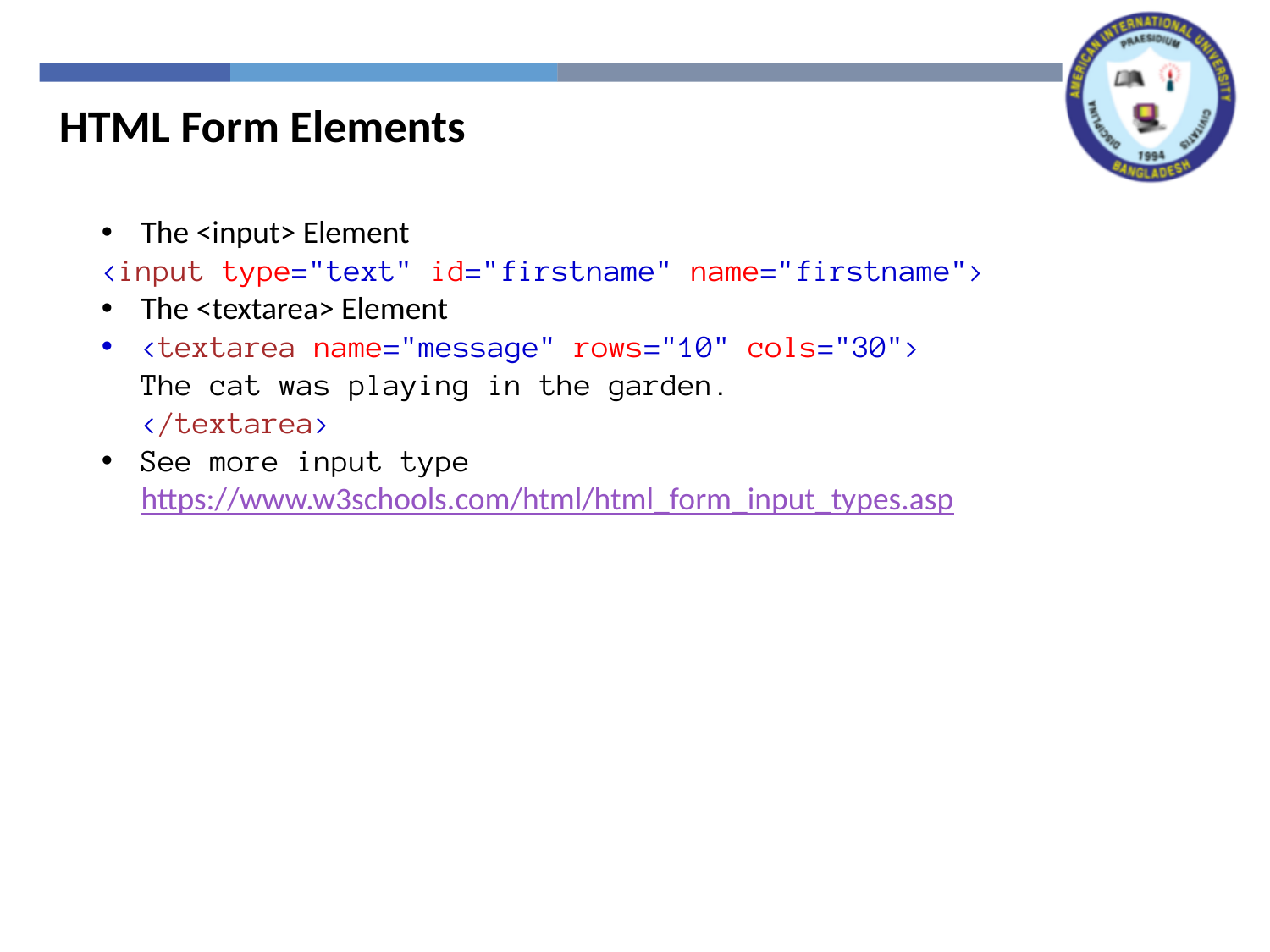

HTML Form Elements
The <input> Element
<input type="text" id="firstname" name="firstname">
The <textarea> Element
<textarea name="message" rows="10" cols="30">
The cat was playing in the garden.
</textarea>
See more input type https://www.w3schools.com/html/html_form_input_types.asp